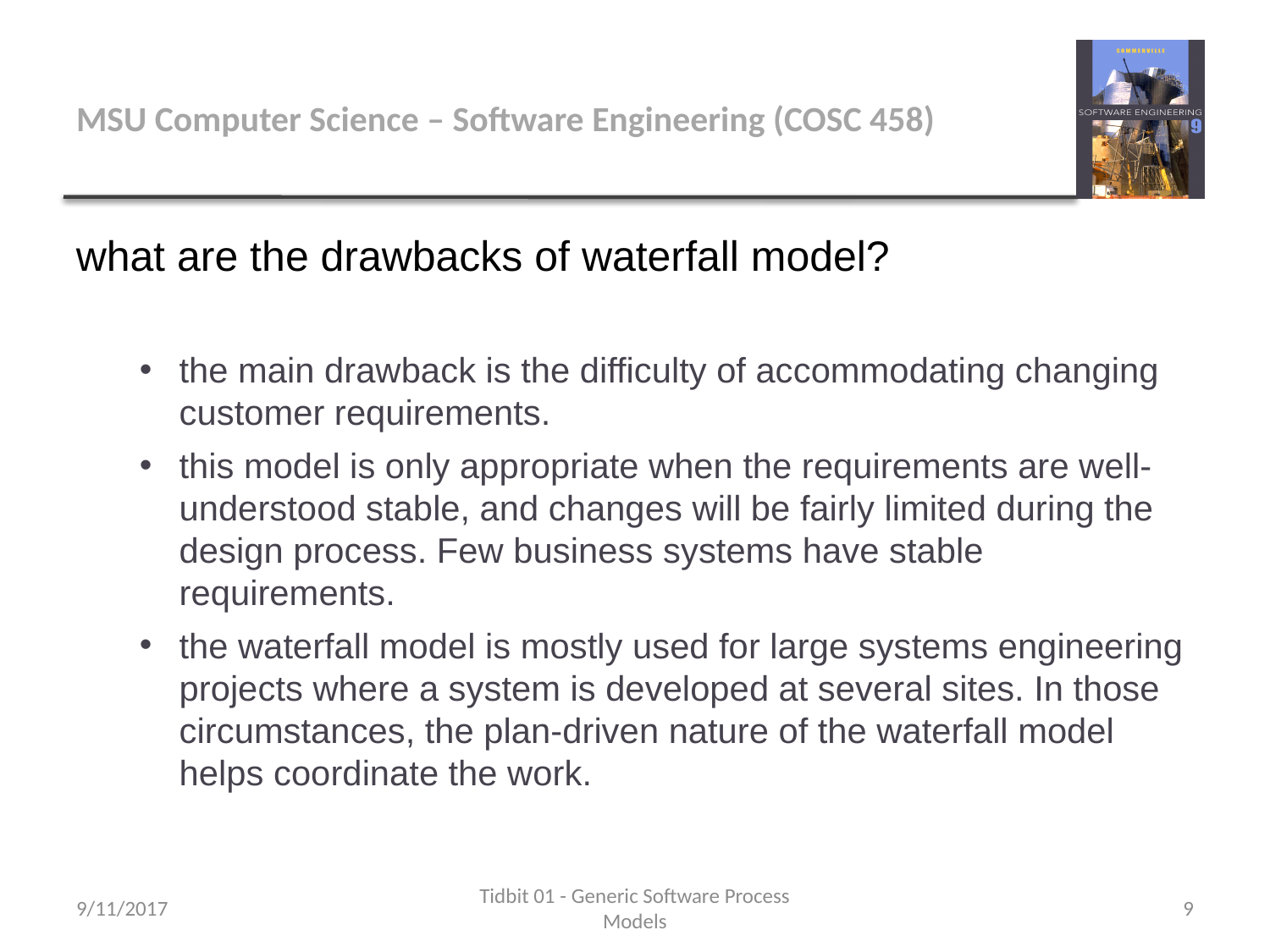

# MSU Computer Science – Software Engineering (COSC 458)
what are the drawbacks of waterfall model?

the main drawback is the difficulty of accommodating changing customer requirements.
this model is only appropriate when the requirements are well-understood stable, and changes will be fairly limited during the design process. Few business systems have stable requirements.
the waterfall model is mostly used for large systems engineering projects where a system is developed at several sites. In those circumstances, the plan-driven nature of the waterfall model helps coordinate the work.
9/11/2017
Tidbit 01 - Generic Software Process Models
9